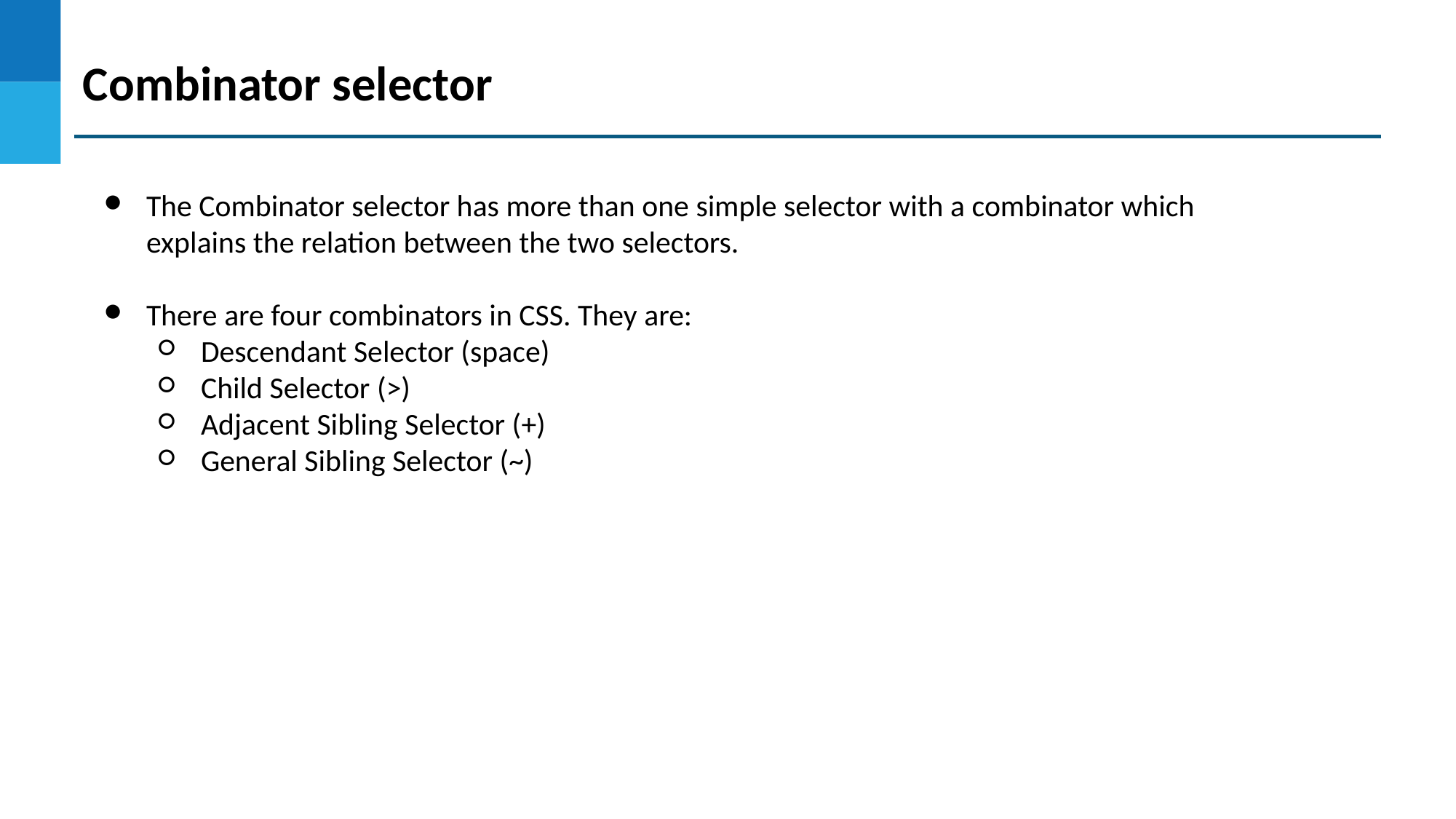

Combinator selector
The Combinator selector has more than one simple selector with a combinator which explains the relation between the two selectors.

There are four combinators in CSS. They are:
Descendant Selector (space)
Child Selector (>)
Adjacent Sibling Selector (+)
General Sibling Selector (~)